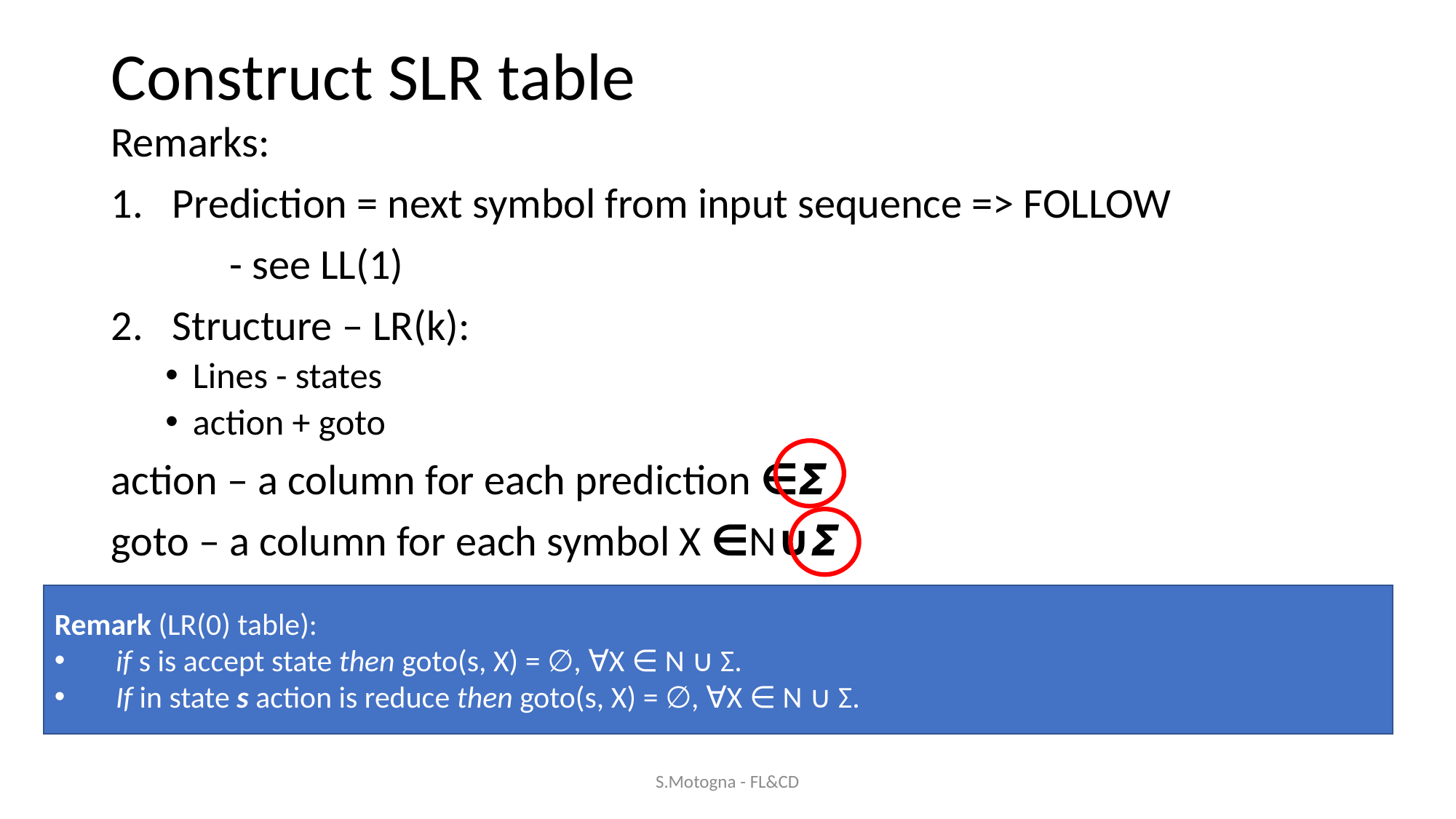

# Construct SLR table
Remarks:
Prediction = next symbol from input sequence => FOLLOW
	 - see LL(1)
Structure – LR(k):
Lines - states
action + goto
action – a column for each prediction ∈𝞢
goto – a column for each symbol X ∈N∪𝞢

Remark (LR(0) table):
if s is accept state then goto(s, X) = ∅, ∀X ∈ N ∪ Σ.
If in state s action is reduce then goto(s, X) = ∅, ∀X ∈ N ∪ Σ.
S.Motogna - FL&CD